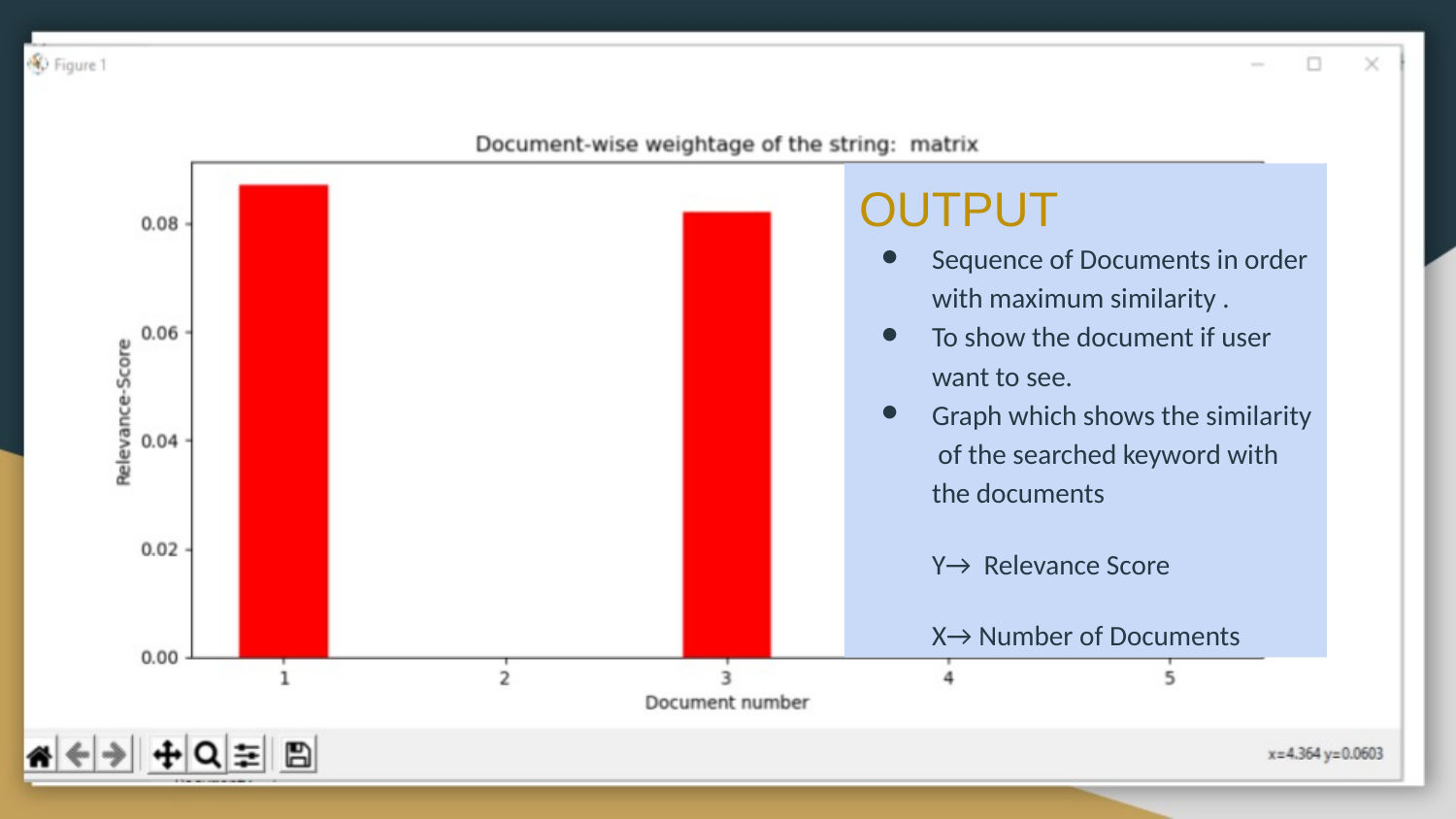

OUTPUT
Sequence of Documents in order with maximum similarity .
To show the document if user want to see.
Graph which shows the similarity  of the searched keyword with the documents
Y→  Relevance Score
X→ Number of Documents